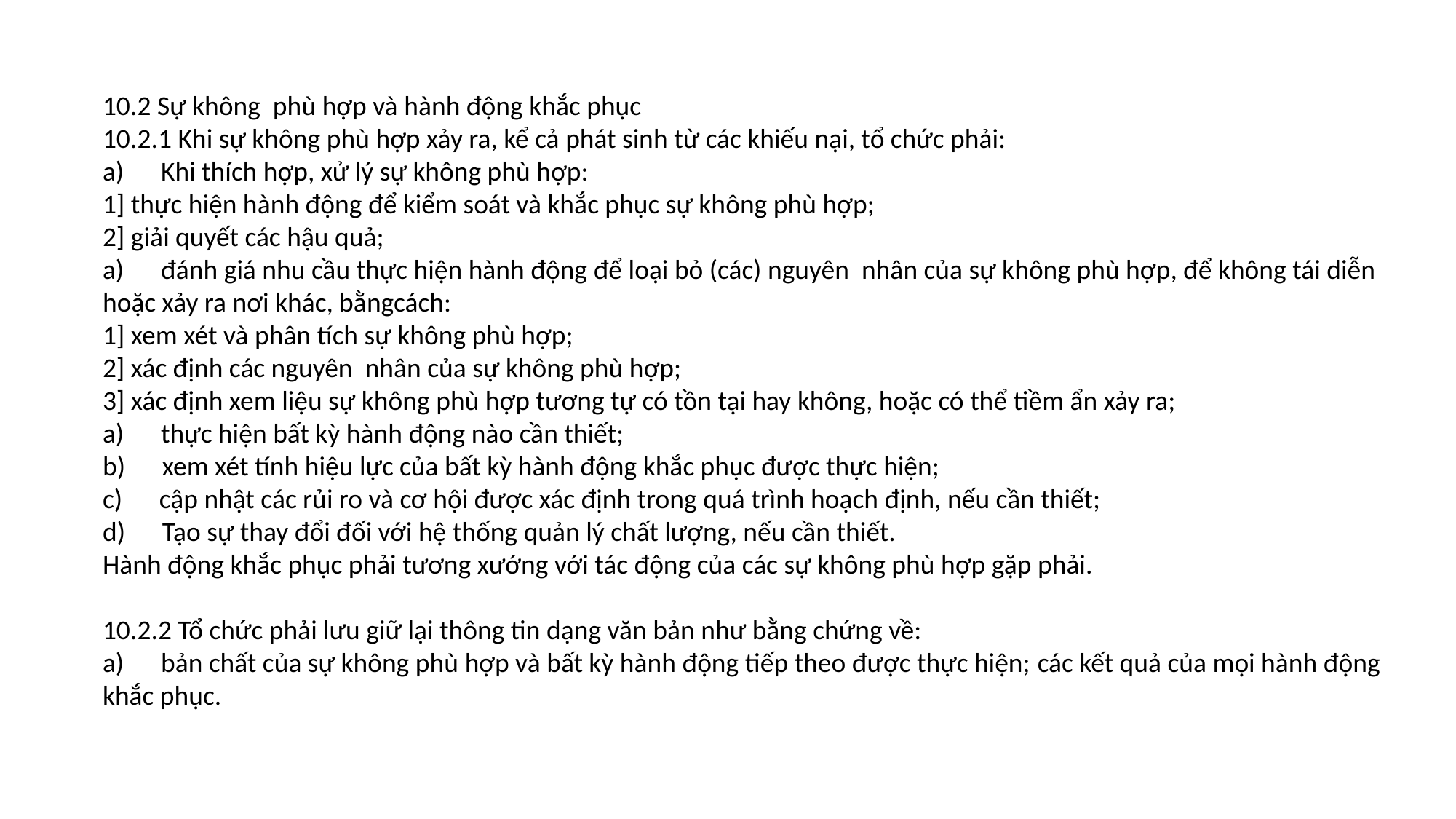

10.2 Sự không  phù hợp và hành động khắc phục
10.2.1 Khi sự không phù hợp xảy ra, kể cả phát sinh từ các khiếu nại, tổ chức phải:
a)      Khi thích hợp, xử lý sự không phù hợp:
1] thực hiện hành động để kiểm soát và khắc phục sự không phù hợp;
2] giải quyết các hậu quả;
a)      đánh giá nhu cầu thực hiện hành động để loại bỏ (các) nguyên  nhân của sự không phù hợp, để không tái diễn hoặc xảy ra nơi khác, bằngcách:
1] xem xét và phân tích sự không phù hợp;
2] xác định các nguyên  nhân của sự không phù hợp;
3] xác định xem liệu sự không phù hợp tương tự có tồn tại hay không, hoặc có thể tiềm ẩn xảy ra;
a)      thực hiện bất kỳ hành động nào cần thiết;
b)      xem xét tính hiệu lực của bất kỳ hành động khắc phục được thực hiện;
c)      cập nhật các rủi ro và cơ hội được xác định trong quá trình hoạch định, nếu cần thiết;
d)      Tạo sự thay đổi đối với hệ thống quản lý chất lượng, nếu cần thiết.
Hành động khắc phục phải tương xướng với tác động của các sự không phù hợp gặp phải.

10.2.2 Tổ chức phải lưu giữ lại thông tin dạng văn bản như bằng chứng về:
a)      bản chất của sự không phù hợp và bất kỳ hành động tiếp theo được thực hiện; các kết quả của mọi hành động khắc phục.